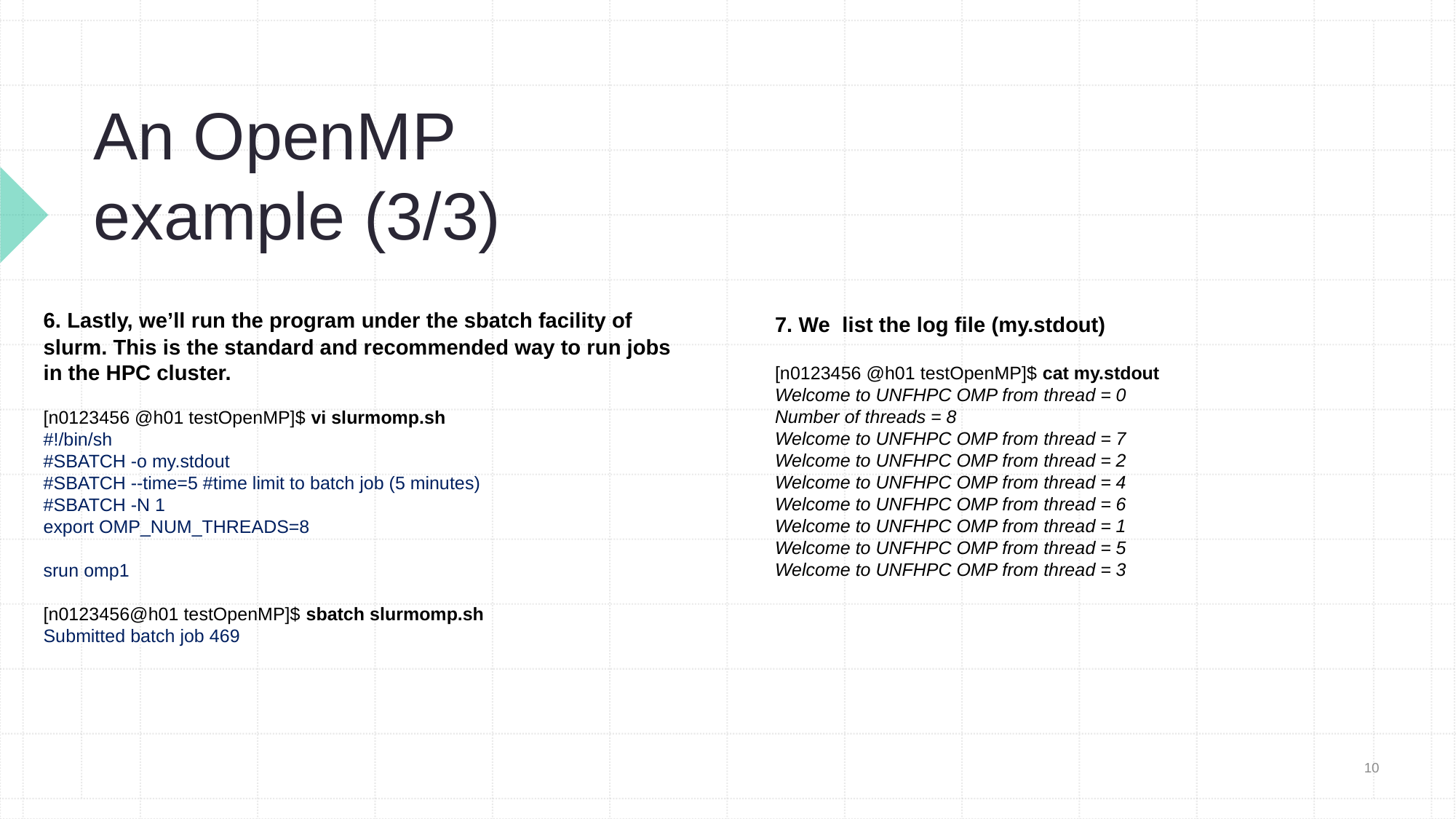

# An OpenMP example (3/3)

6. Lastly, we’ll run the program under the sbatch facility of slurm. This is the standard and recommended way to run jobs in the HPC cluster.

[n0123456 @h01 testOpenMP]$ vi slurmomp.sh
#!/bin/sh
#SBATCH -o my.stdout
#SBATCH --time=5 #time limit to batch job (5 minutes)
#SBATCH -N 1
export OMP_NUM_THREADS=8

srun omp1

[n0123456@h01 testOpenMP]$ sbatch slurmomp.sh
Submitted batch job 469

7. We  list the log file (my.stdout)

[n0123456 @h01 testOpenMP]$ cat my.stdout
Welcome to UNFHPC OMP from thread = 0
Number of threads = 8
Welcome to UNFHPC OMP from thread = 7
Welcome to UNFHPC OMP from thread = 2
Welcome to UNFHPC OMP from thread = 4
Welcome to UNFHPC OMP from thread = 6
Welcome to UNFHPC OMP from thread = 1
Welcome to UNFHPC OMP from thread = 5
Welcome to UNFHPC OMP from thread = 3
10